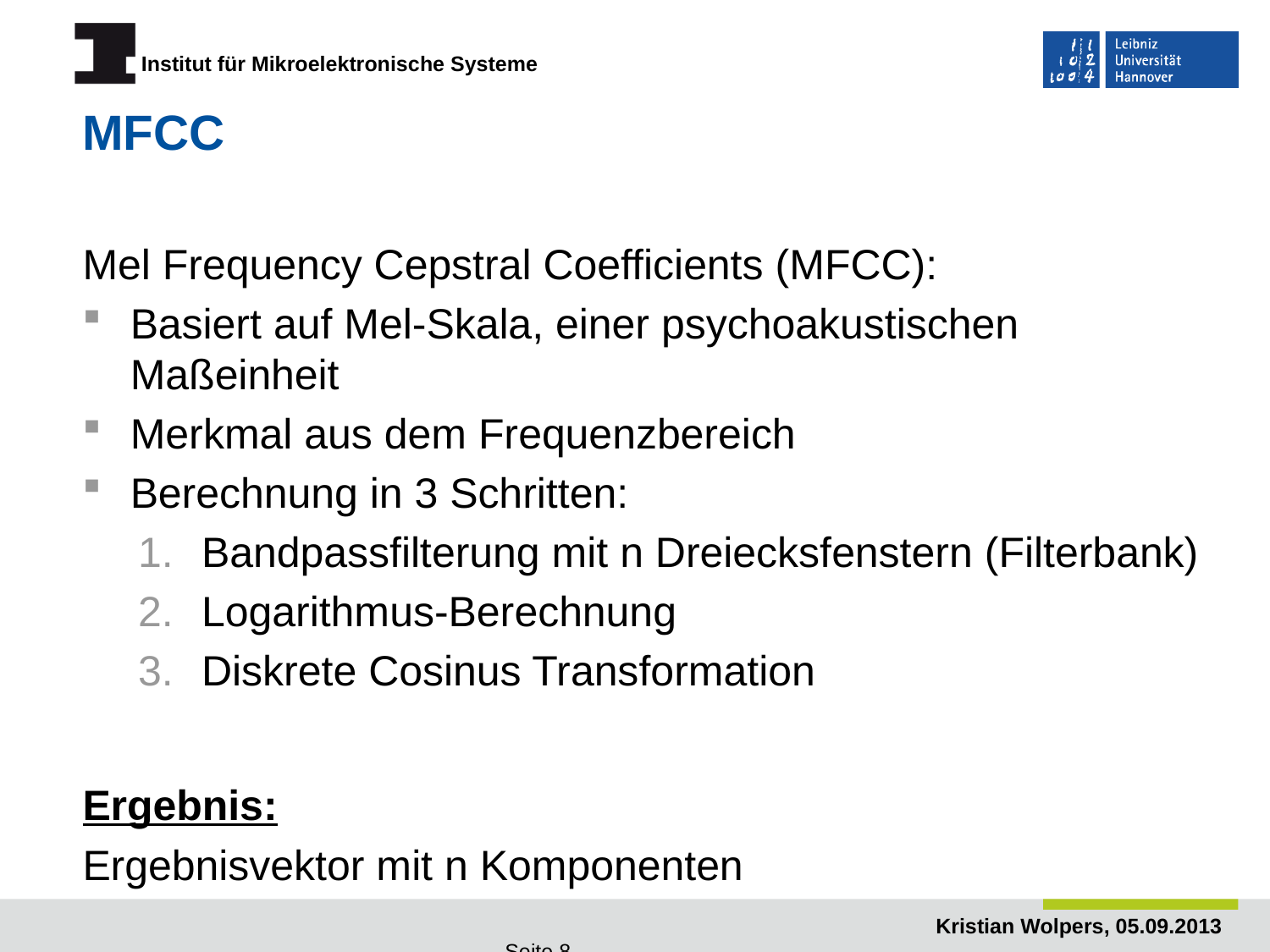

# MFCC
Mel Frequency Cepstral Coefficients (MFCC):
Basiert auf Mel-Skala, einer psychoakustischen Maßeinheit
Merkmal aus dem Frequenzbereich
Berechnung in 3 Schritten:
Bandpassfilterung mit n Dreiecksfenstern (Filterbank)
Logarithmus-Berechnung
Diskrete Cosinus Transformation

Ergebnis:
Ergebnisvektor mit n Komponenten